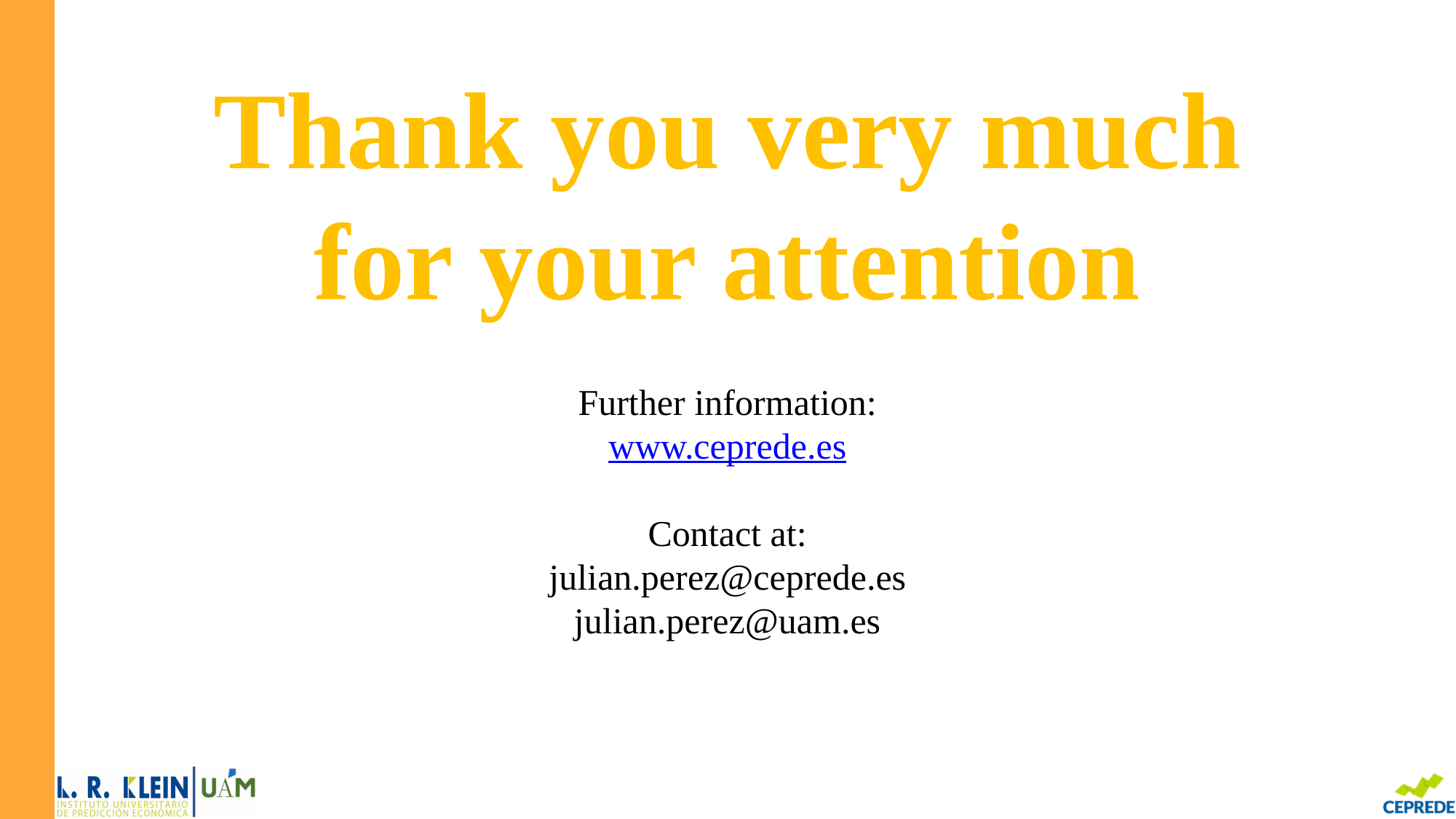

Thank you very much for your attention
Further information:
www.ceprede.es

Contact at:
julian.perez@ceprede.es
julian.perez@uam.es